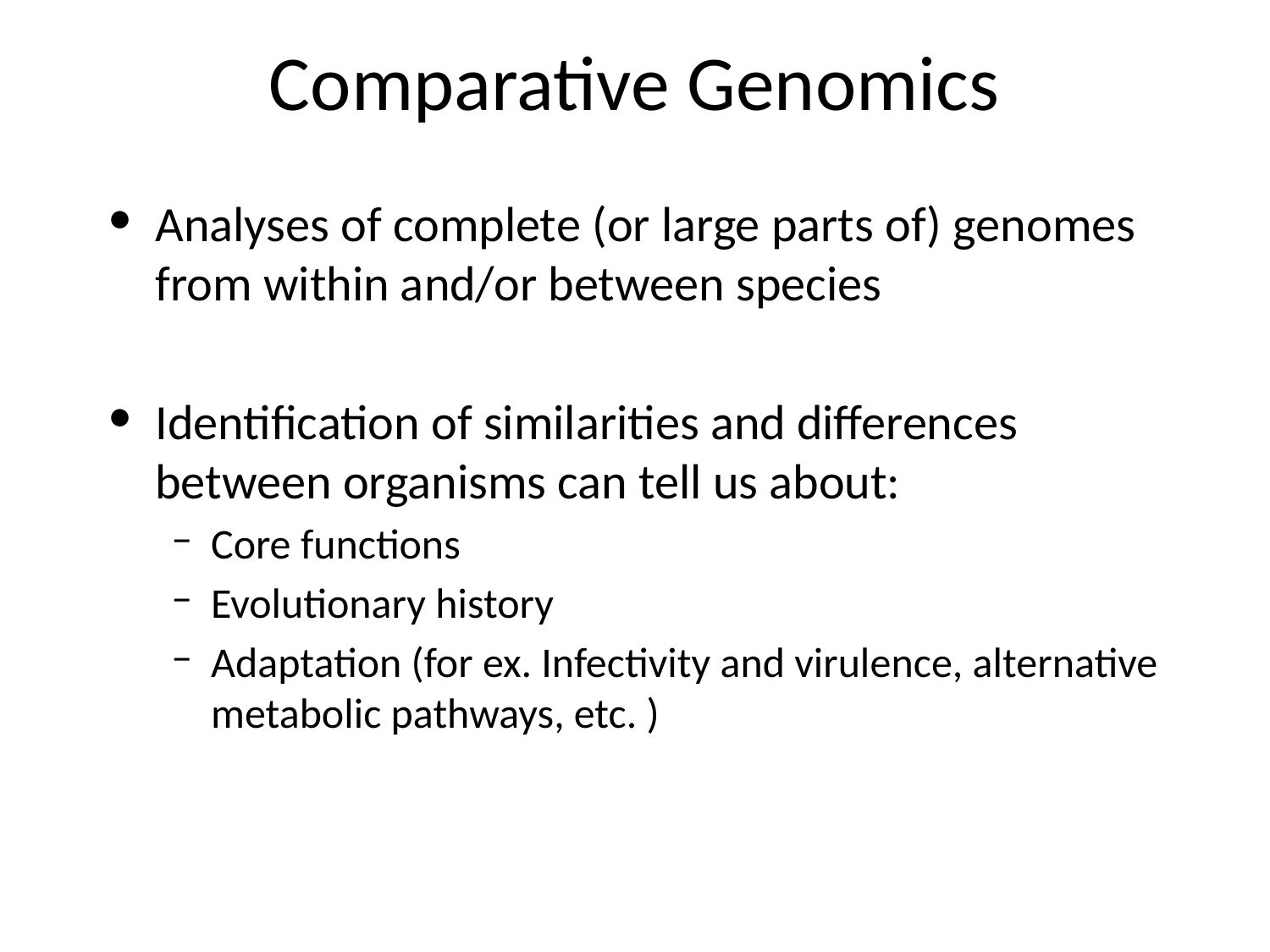

# Comparative Genomics
Analyses of complete (or large parts of) genomes from within and/or between species

Identification of similarities and differences between organisms can tell us about:
Core functions
Evolutionary history
Adaptation (for ex. Infectivity and virulence, alternative metabolic pathways, etc. )